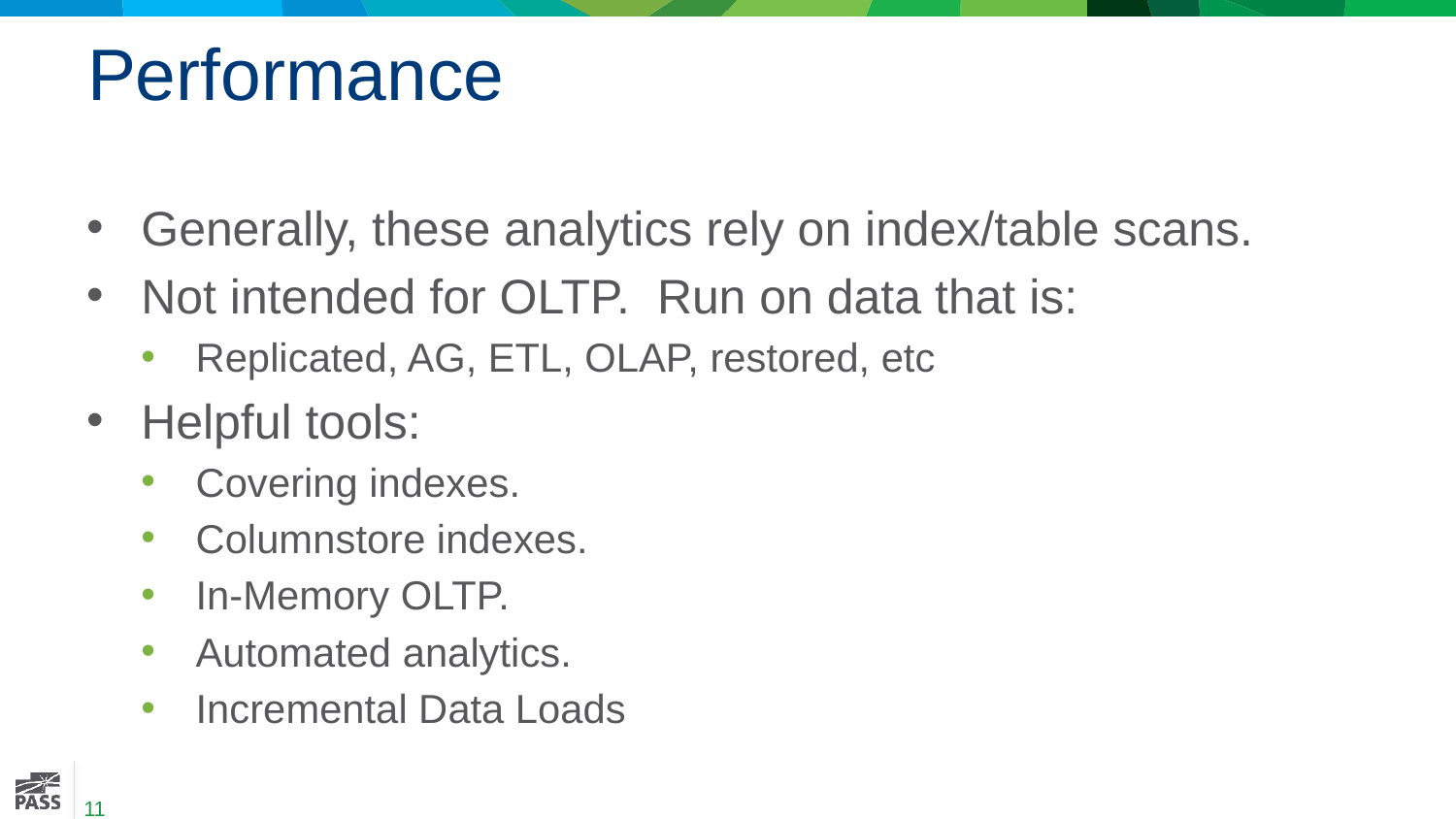

# Performance
Generally, these analytics rely on index/table scans.
Not intended for OLTP.  Run on data that is:
Replicated, AG, ETL, OLAP, restored, etc
Helpful tools:
Covering indexes.
Columnstore indexes.
In-Memory OLTP.
Automated analytics.
Incremental Data Loads
11